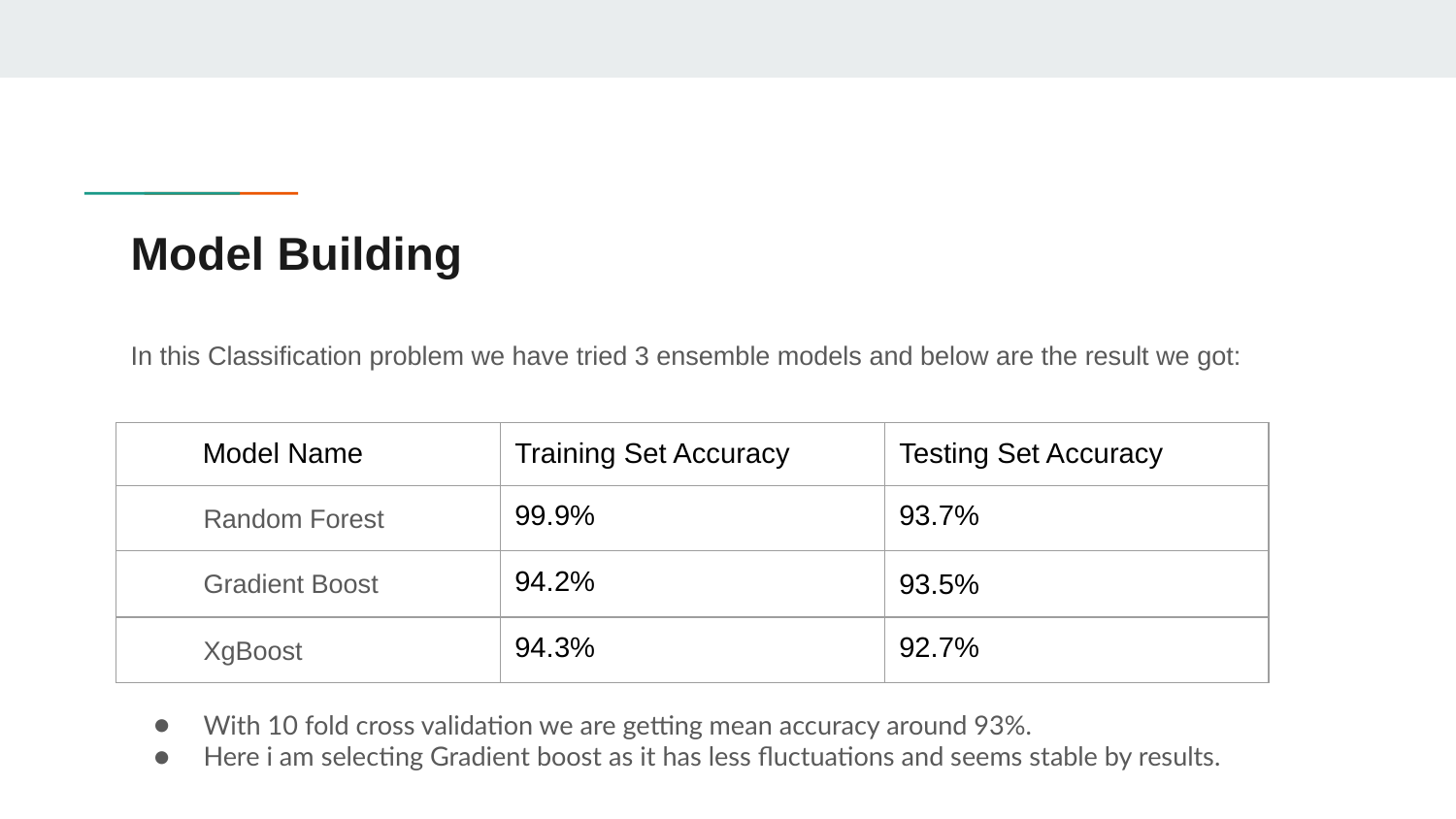

# Model Building
In this Classification problem we have tried 3 ensemble models and below are the result we got:
| Model Name | Training Set Accuracy | Testing Set Accuracy |
| --- | --- | --- |
| Random Forest | 99.9% | 93.7% |
| Gradient Boost | 94.2% | 93.5% |
| XgBoost | 94.3% | 92.7% |
With 10 fold cross validation we are getting mean accuracy around 93%.
Here i am selecting Gradient boost as it has less fluctuations and seems stable by results.